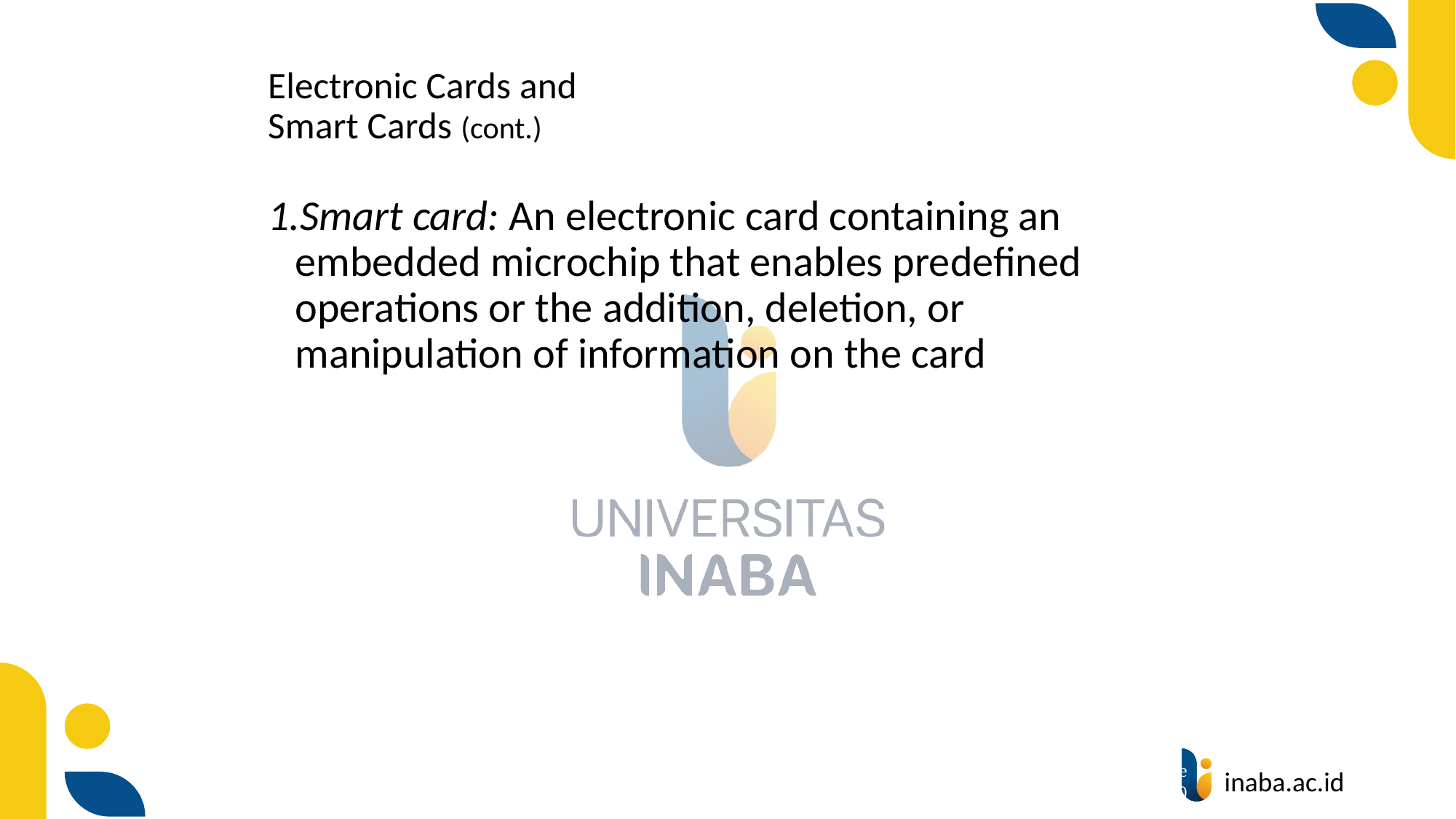

# Electronic Cards and Smart Cards (cont.)
Smart card: An electronic card containing an embedded microchip that enables predefined operations or the addition, deletion, or manipulation of information on the card
35
© Prentice Hall 2020